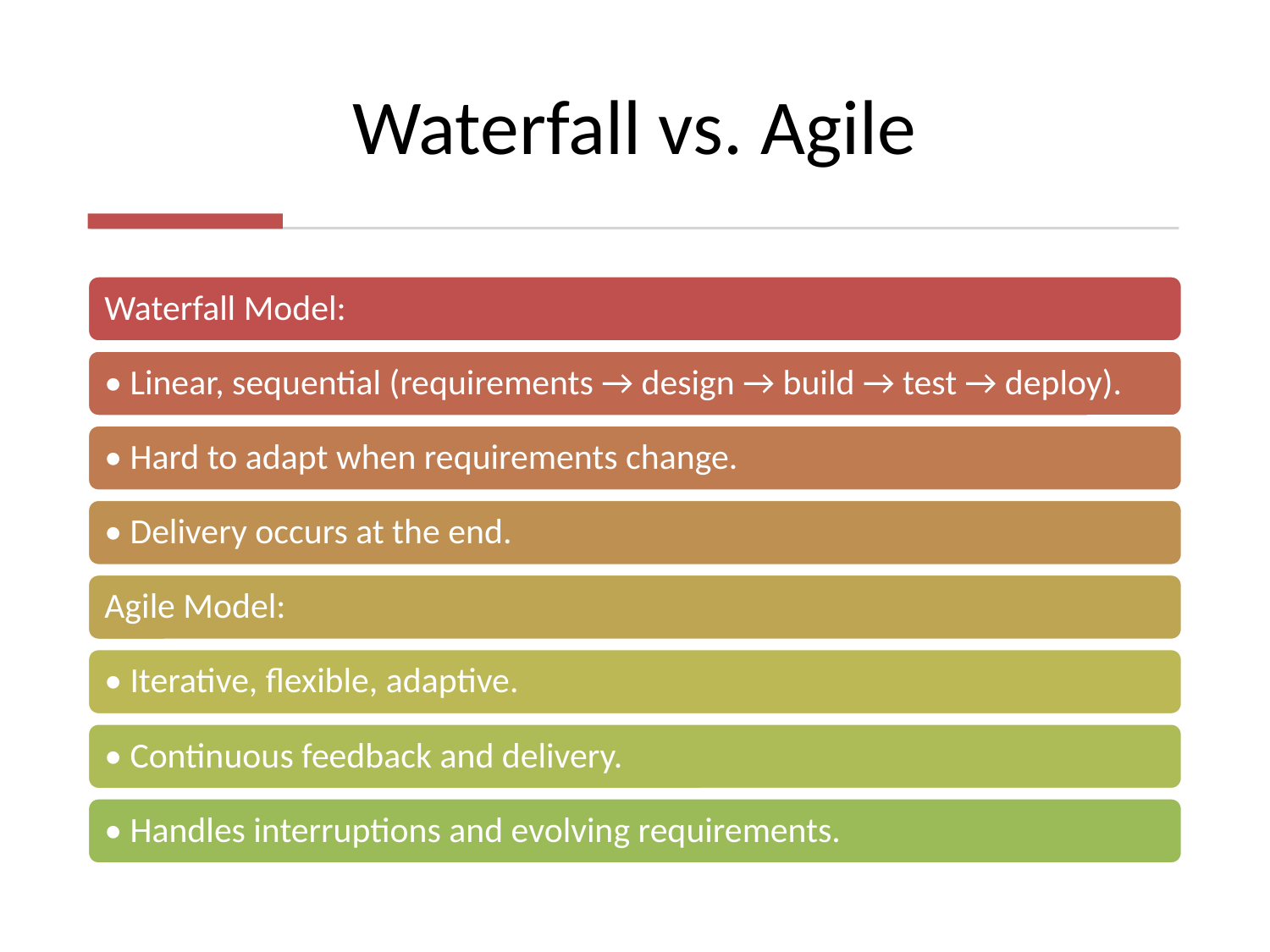

# Waterfall vs. Agile

Waterfall Model:
• Linear, sequential (requirements → design → build → test → deploy).
• Hard to adapt when requirements change.
• Delivery occurs at the end.
Agile Model:
• Iterative, flexible, adaptive.
• Continuous feedback and delivery.
• Handles interruptions and evolving requirements.